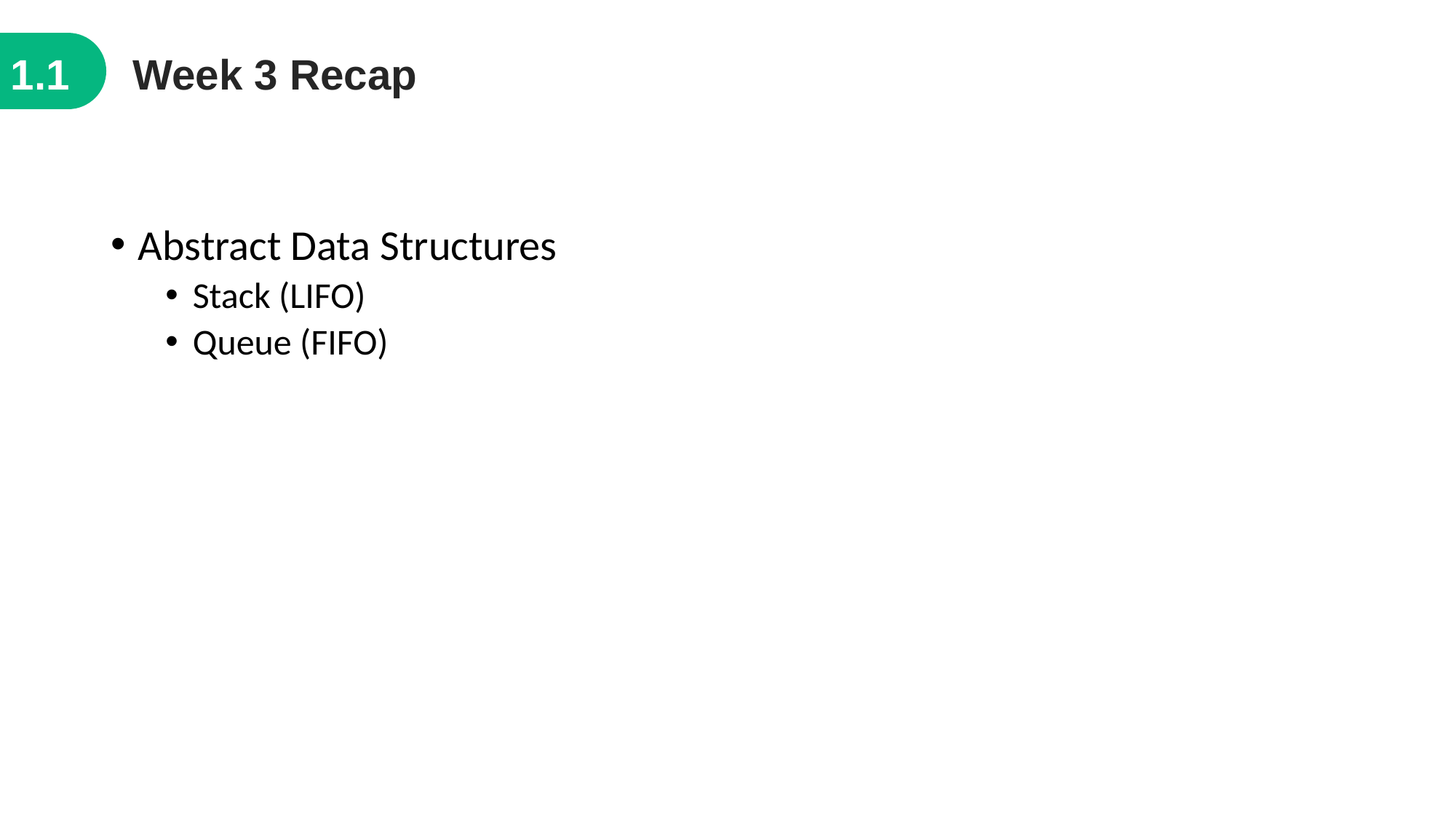

1.1
Week 3 Recap
Abstract Data Structures
Stack (LIFO)
Queue (FIFO)